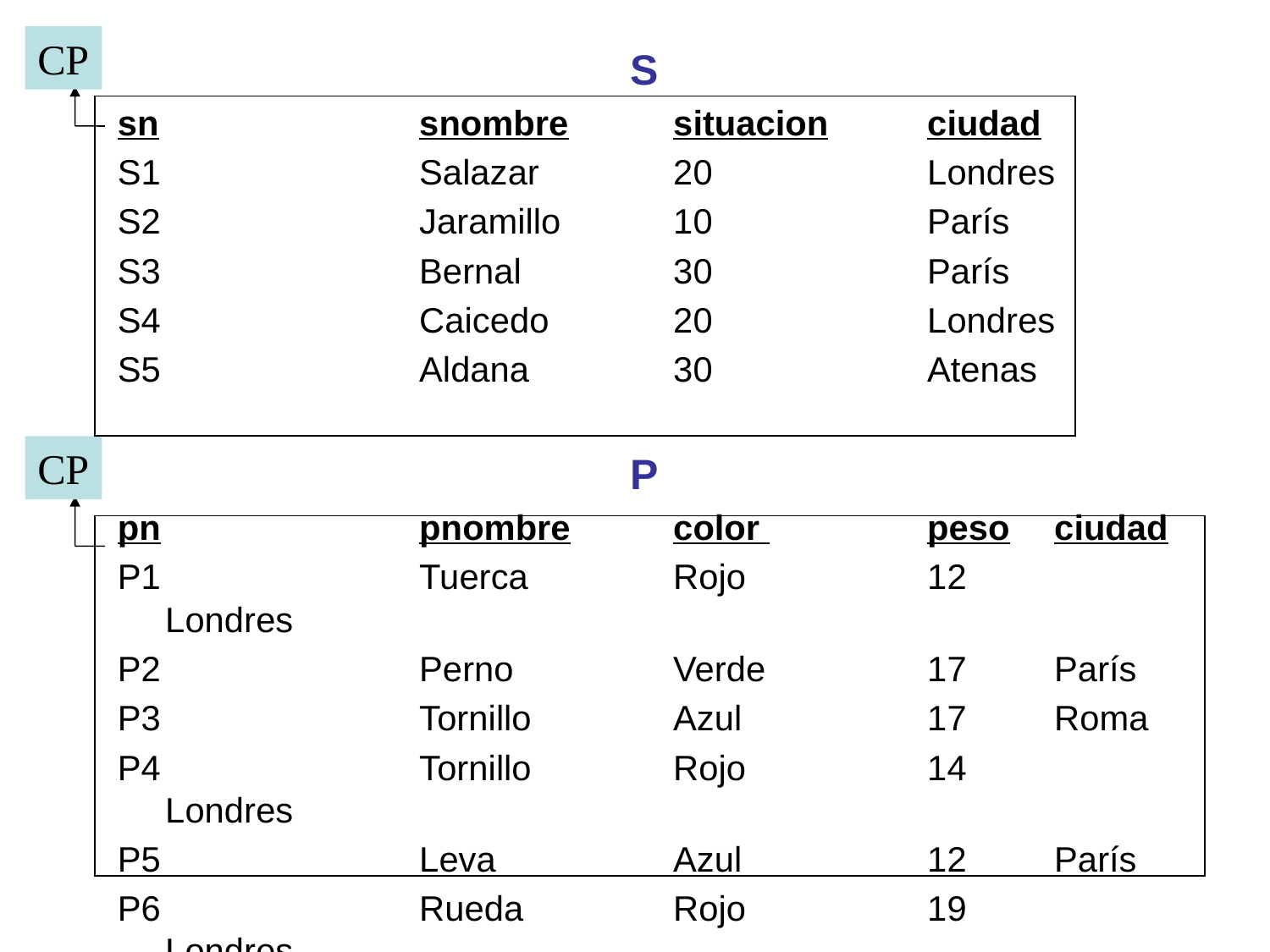

CP
S
sn 		snombre 	situacion 	ciudad
S1 		Salazar 	20 		Londres
S2 		Jaramillo 	10 		París
S3 		Bernal		30 		París
S4 		Caicedo 	20 		Londres
S5 		Aldana 		30 		Atenas

P
pn 		pnombre 	color 		peso 	ciudad
P1 		Tuerca 		Rojo 		12 	Londres
P2	 		Perno		Verde 		17 	París
P3 		Tornillo 		Azul 		17 	Roma
P4 		Tornillo 		Rojo 		14 	Londres
P5 		Leva 		Azul 		12 	París
P6 		Rueda 		Rojo 		19 	Londres

CP